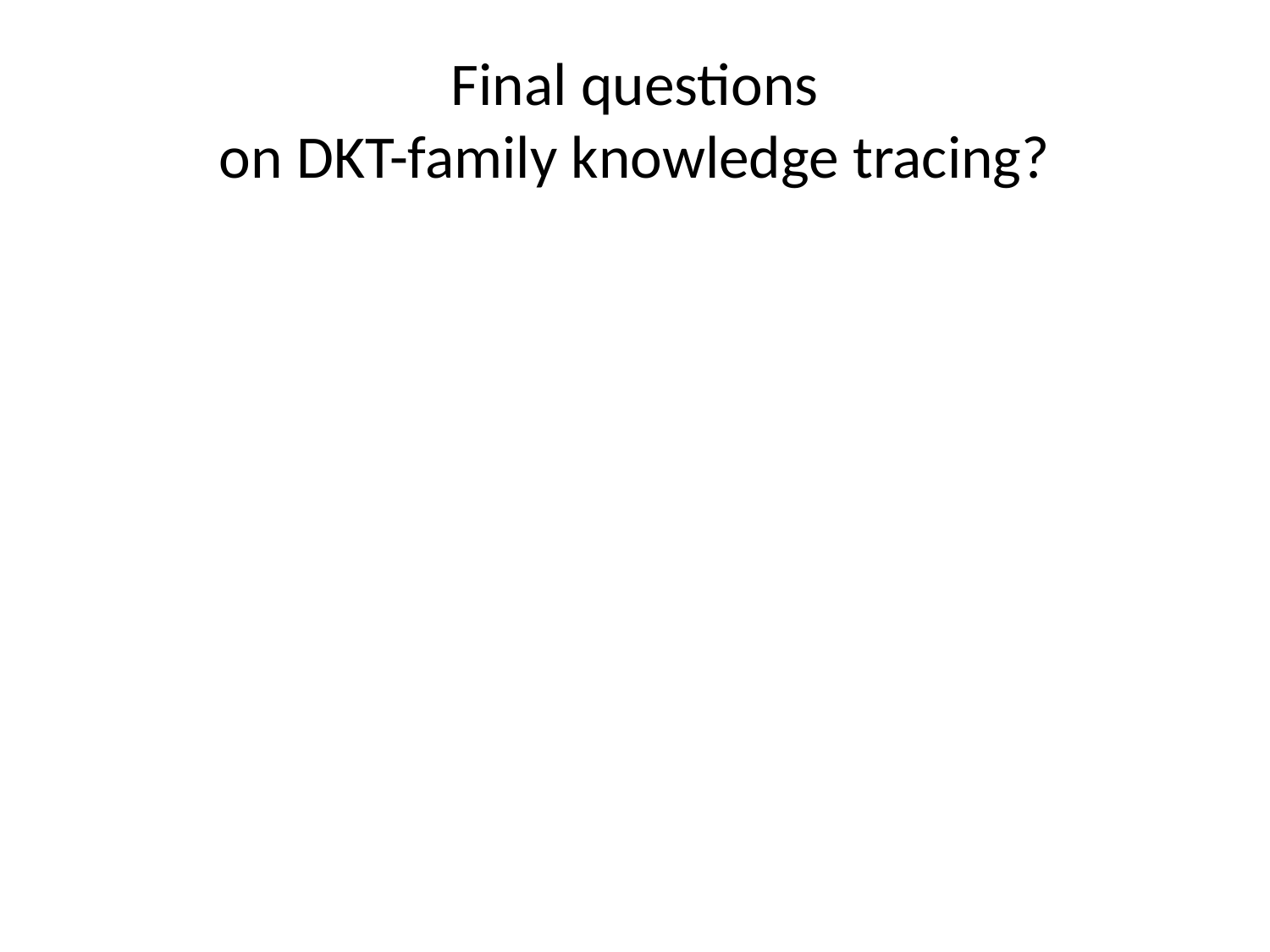

# Final questions on DKT-family knowledge tracing?